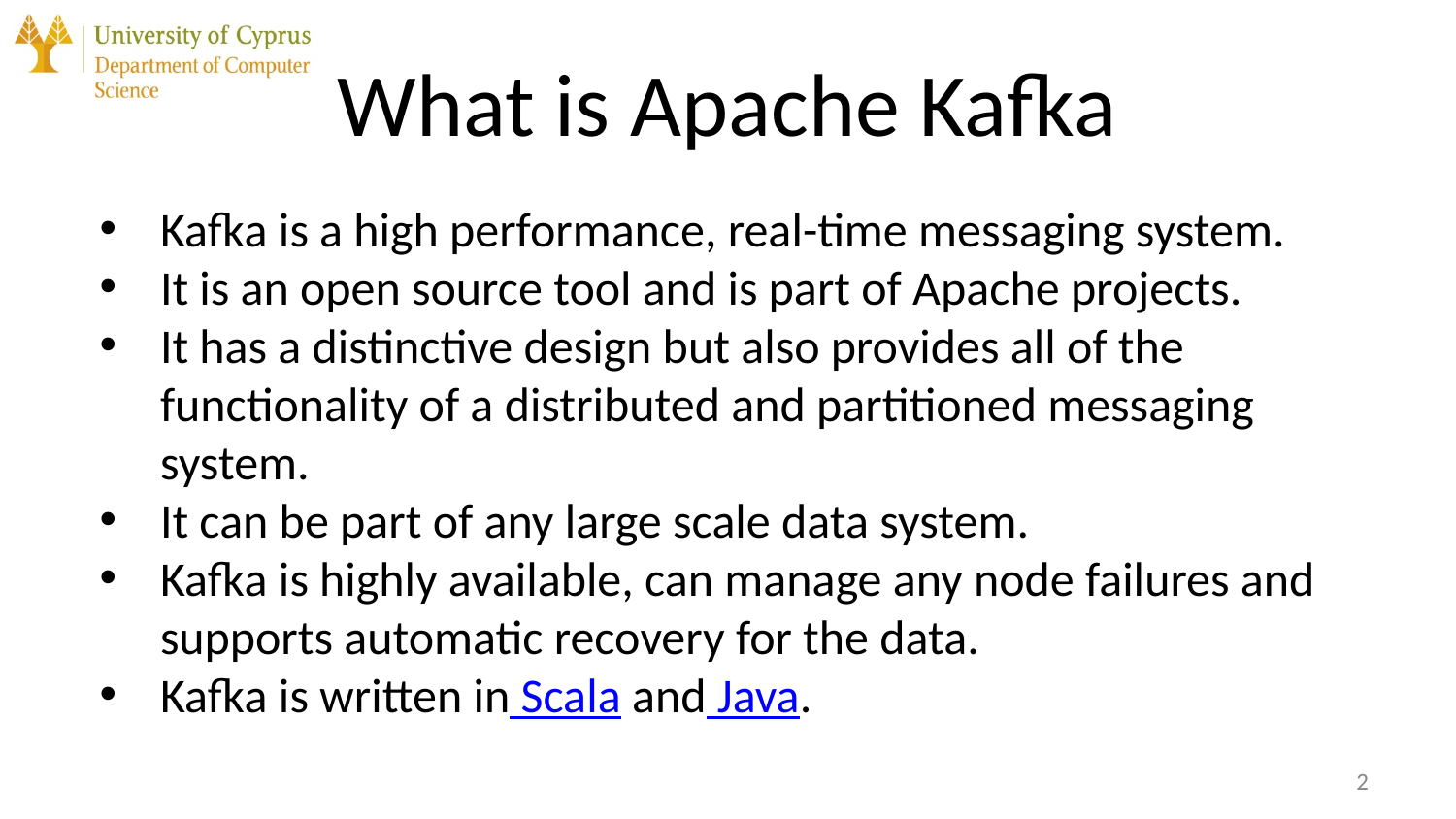

# What is Apache Kafka
Kafka is a high performance, real-time messaging system.
It is an open source tool and is part of Apache projects.
It has a distinctive design but also provides all of the functionality of a distributed and partitioned messaging system.
It can be part of any large scale data system.
Kafka is highly available, can manage any node failures and supports automatic recovery for the data.
Kafka is written in Scala and Java.
2